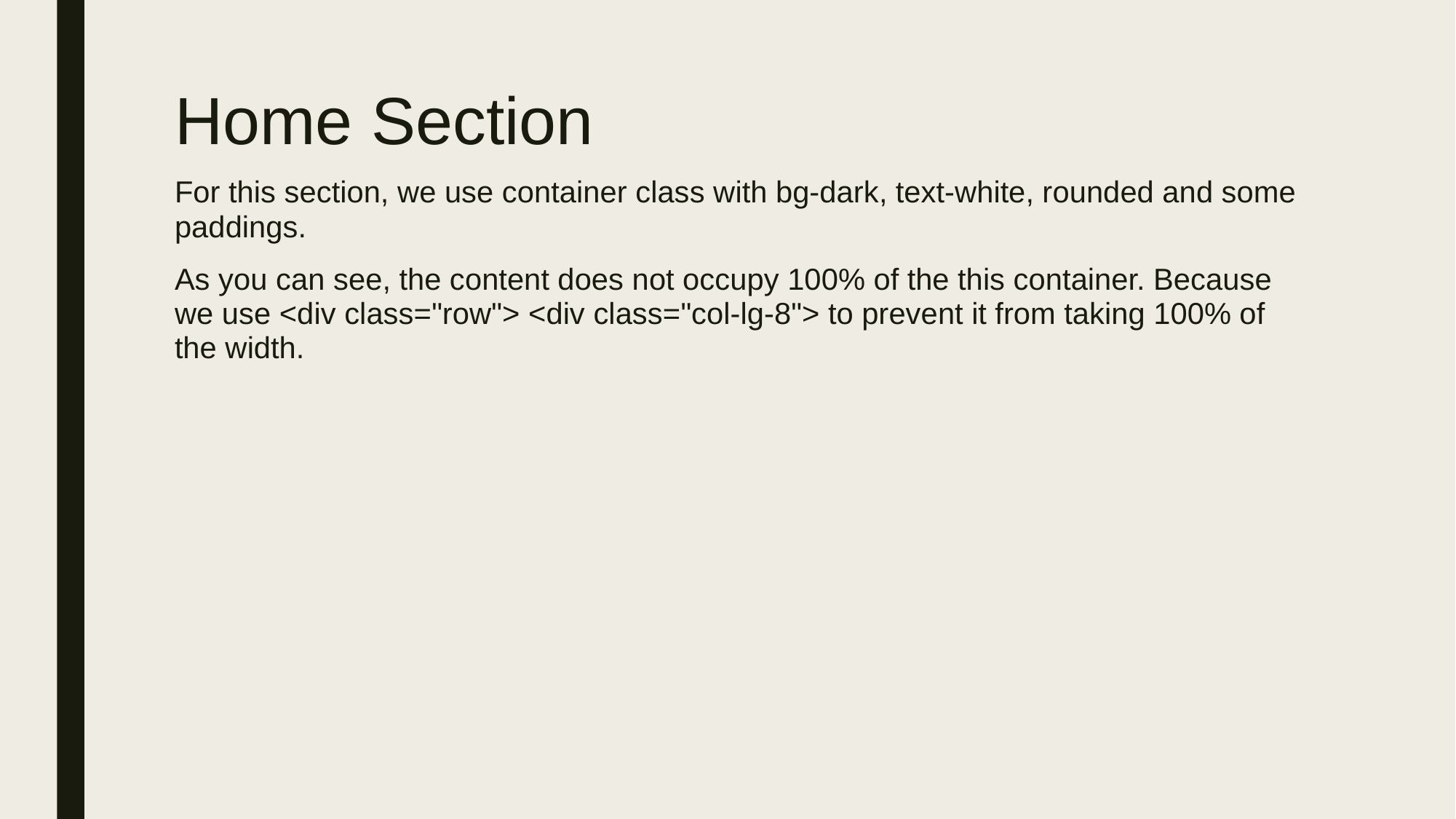

# Home Section
For this section, we use container class with bg-dark, text-white, rounded and some paddings.
As you can see, the content does not occupy 100% of the this container. Because we use <div class="row"> <div class="col-lg-8"> to prevent it from taking 100% of the width.